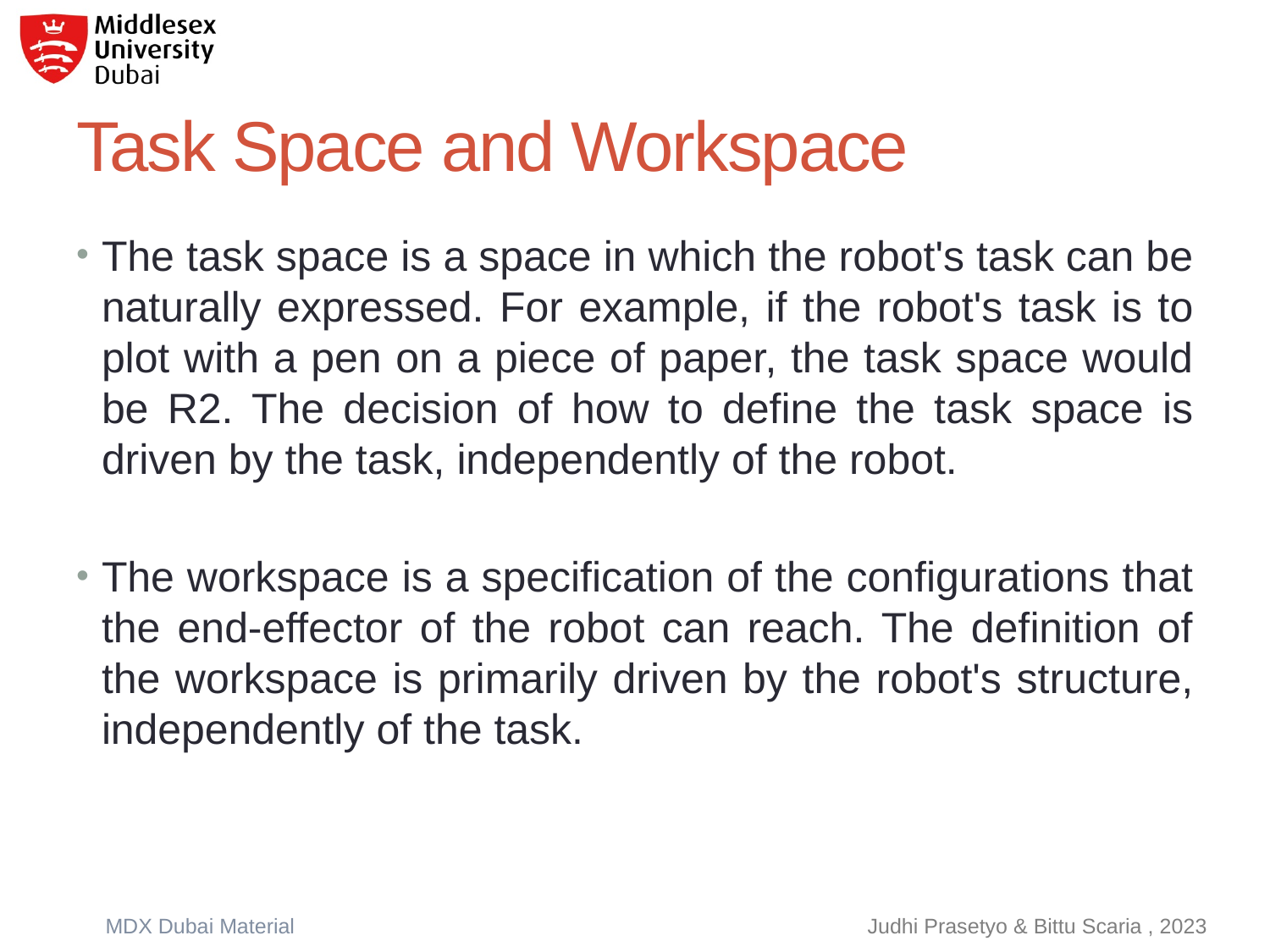

# Task Space and Workspace
The task space is a space in which the robot's task can be naturally expressed. For example, if the robot's task is to plot with a pen on a piece of paper, the task space would be R2. The decision of how to define the task space is driven by the task, independently of the robot.

The workspace is a specification of the configurations that the end-effector of the robot can reach. The definition of the workspace is primarily driven by the robot's structure, independently of the task.